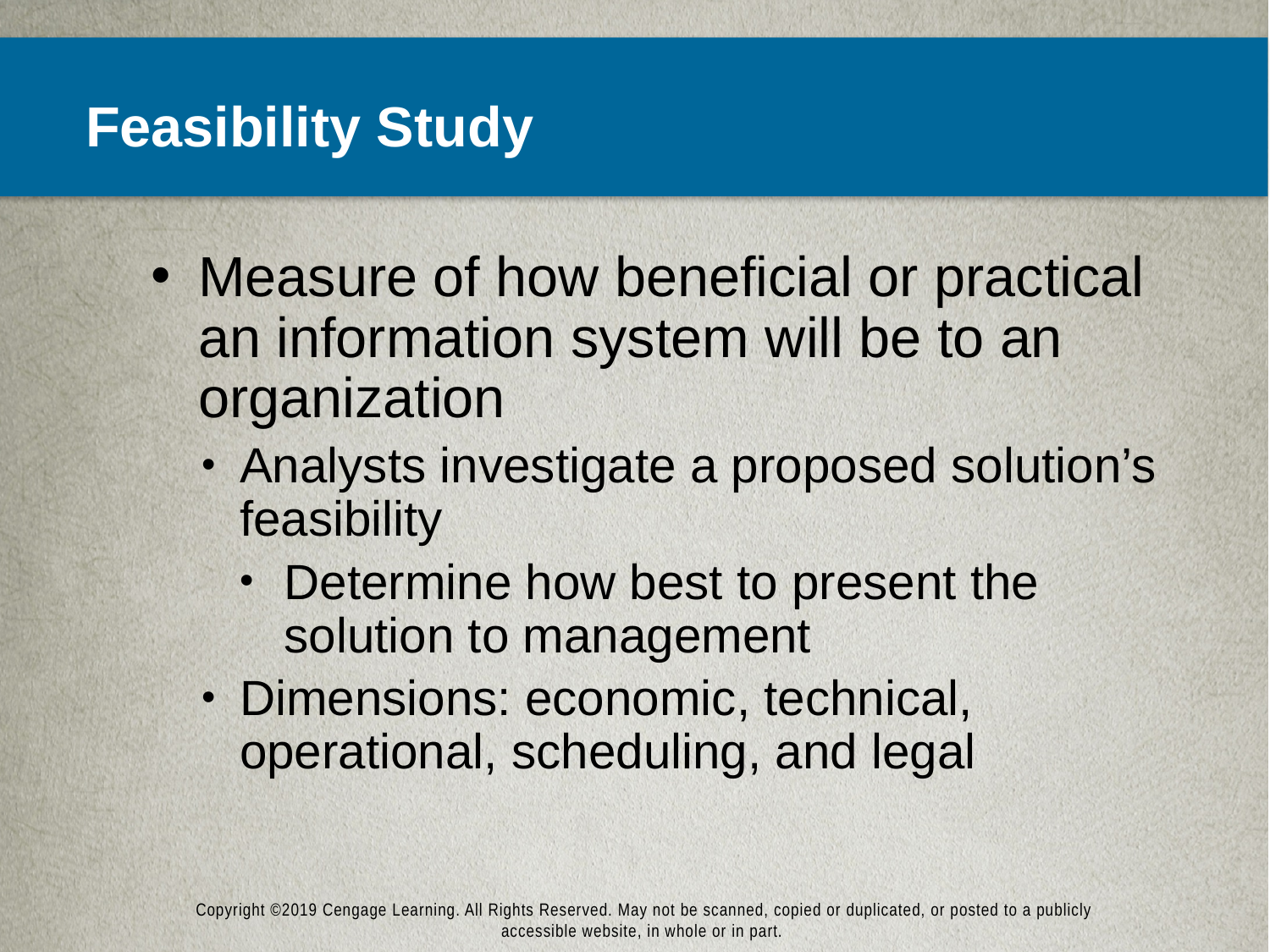

# Feasibility Study
Measure of how beneficial or practical an information system will be to an organization
Analysts investigate a proposed solution’s feasibility
Determine how best to present the solution to management
Dimensions: economic, technical, operational, scheduling, and legal